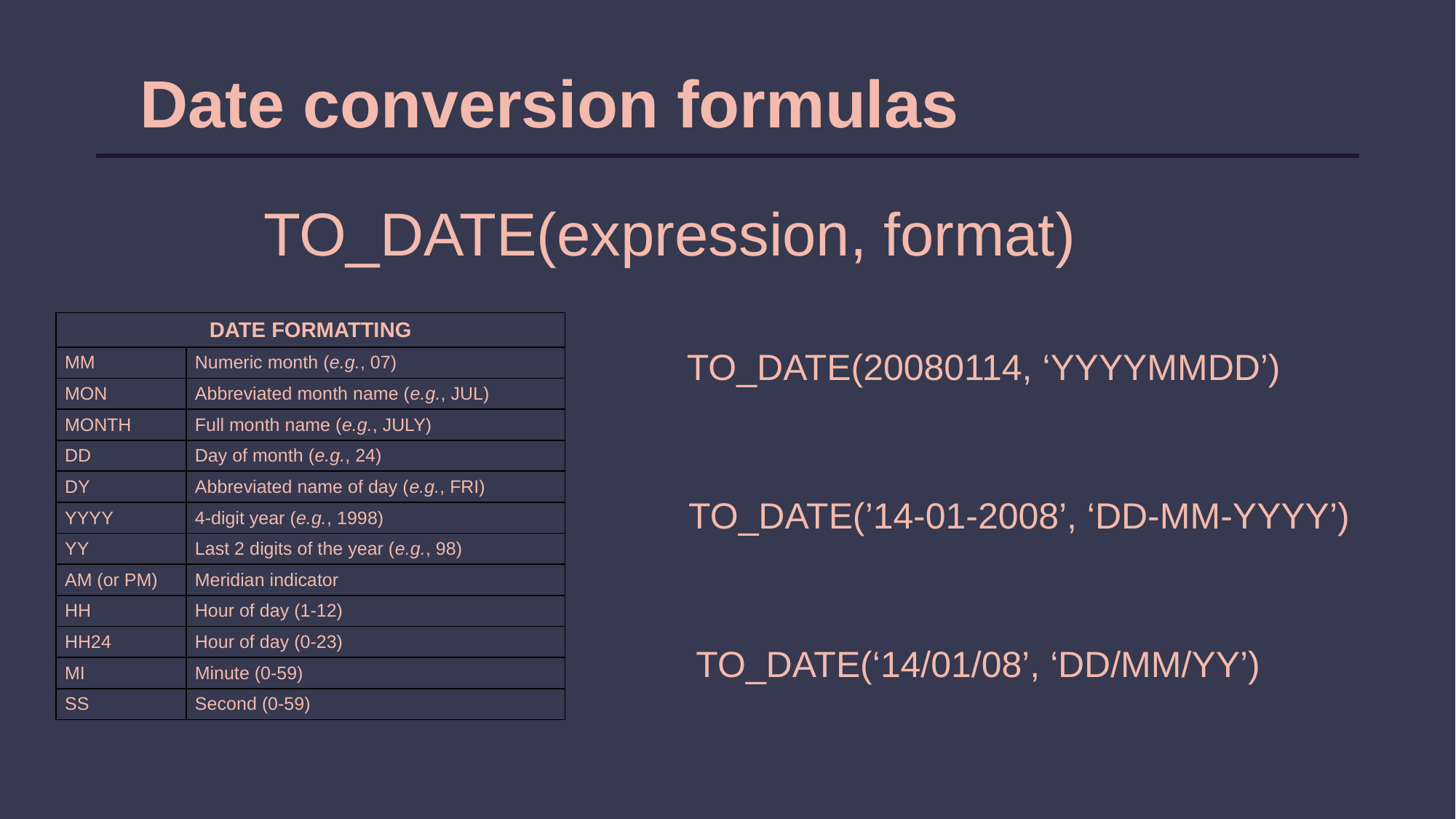

Date conversion formulas
TO_DATE(expression, format)
| DATE FORMATTING |  |
| --- | --- |
| MM | Numeric month (e.g., 07) |
| MON | Abbreviated month name (e.g., JUL) |
| MONTH | Full month name (e.g., JULY) |
| DD | Day of month (e.g., 24) |
| DY | Abbreviated name of day (e.g., FRI) |
| YYYY | 4-digit year (e.g., 1998) |
| YY | Last 2 digits of the year (e.g., 98) |
| AM (or PM) | Meridian indicator |
| HH | Hour of day (1-12) |
| HH24 | Hour of day (0-23) |
| MI | Minute (0-59) |
| SS | Second (0-59) |
TO_DATE(20080114, ‘YYYYMMDD’)
TO_DATE(’14-01-2008’, ‘DD-MM-YYYY’)
TO_DATE(‘14/01/08’, ‘DD/MM/YY’)